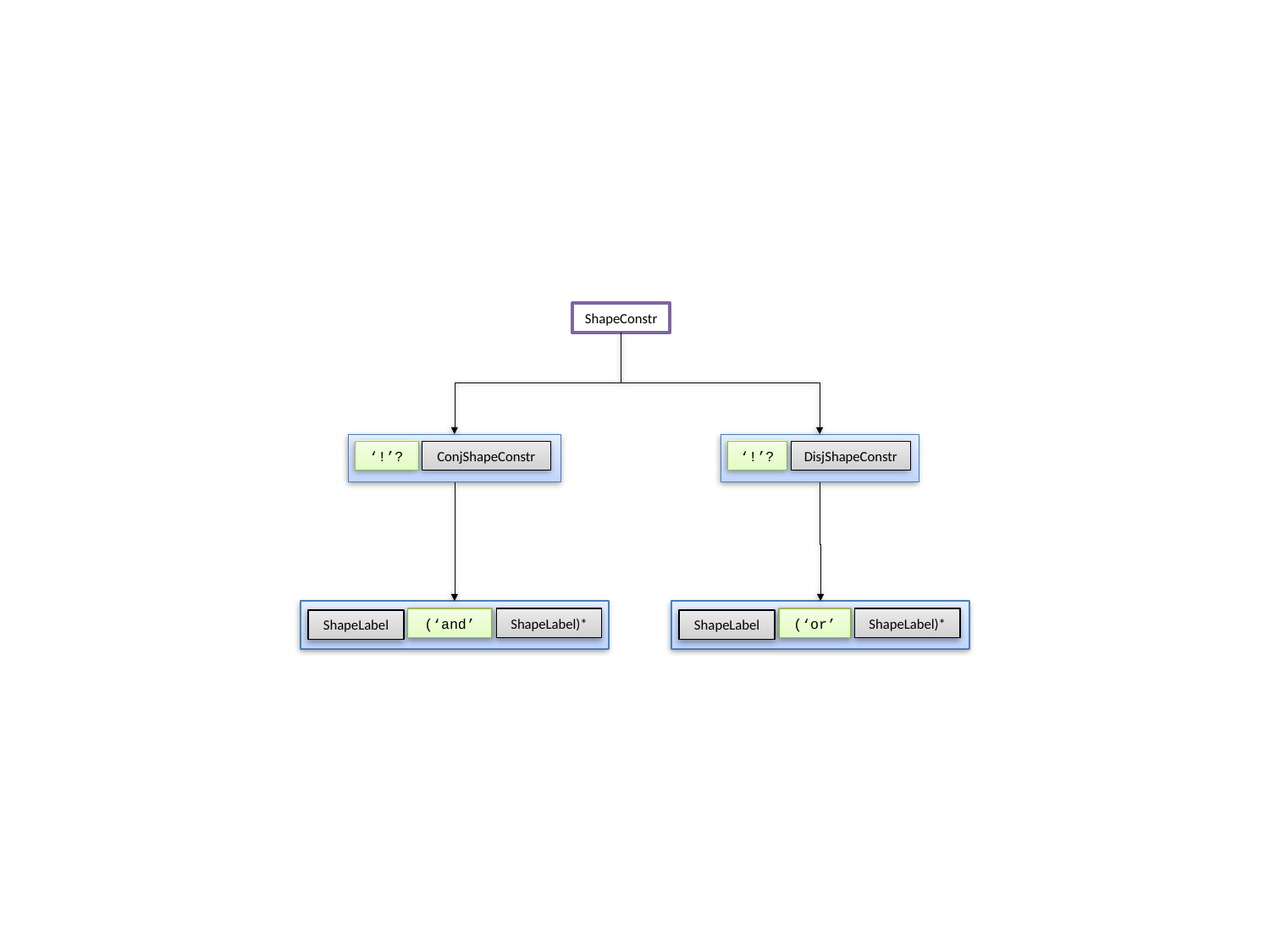

ShapeConstr

‘!’?
ConjShapeConstr

‘!’?
DisjShapeConstr

ShapeLabel)*
(‘and’
ShapeLabel

ShapeLabel)*
(‘or’
ShapeLabel